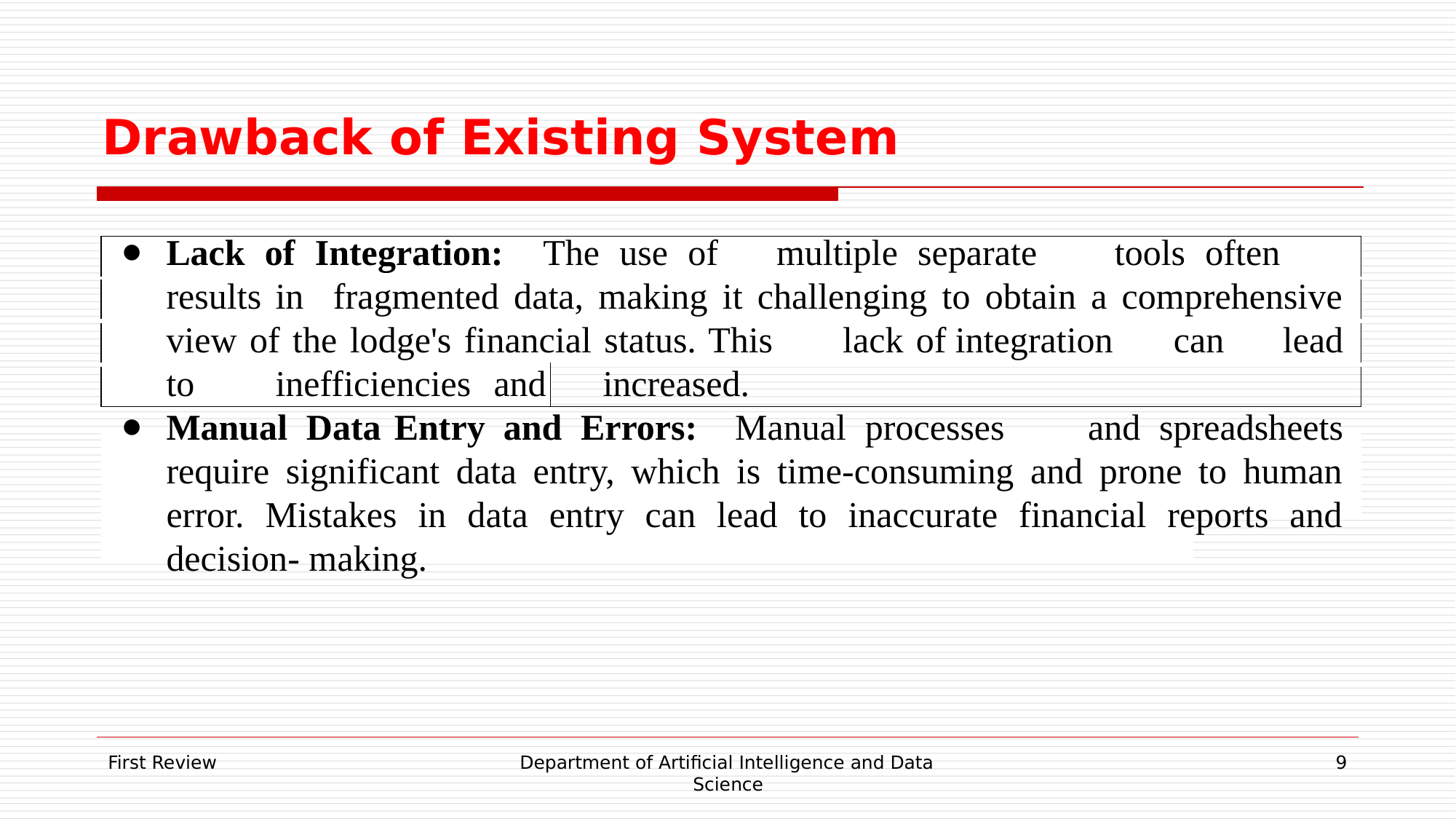

# Drawback of Existing System
Lack of Integration:  The use of	multiple separate	tools often	results	in  fragmented data, making it challenging to obtain a comprehensive view of the lodge's financial status. This	lack of	integration	can	lead to	inefficiencies	and	increased.
Manual Data	Entry	and Errors:  Manual processes	and spreadsheets require significant data entry, which is time-consuming and prone to human error. Mistakes in data entry can lead to inaccurate financial reports and decision- making.

|  |  |
| --- | --- |
|  |  |
|  |  |
|  |  |

First Review
Department of Artificial Intelligence and Data Science
9